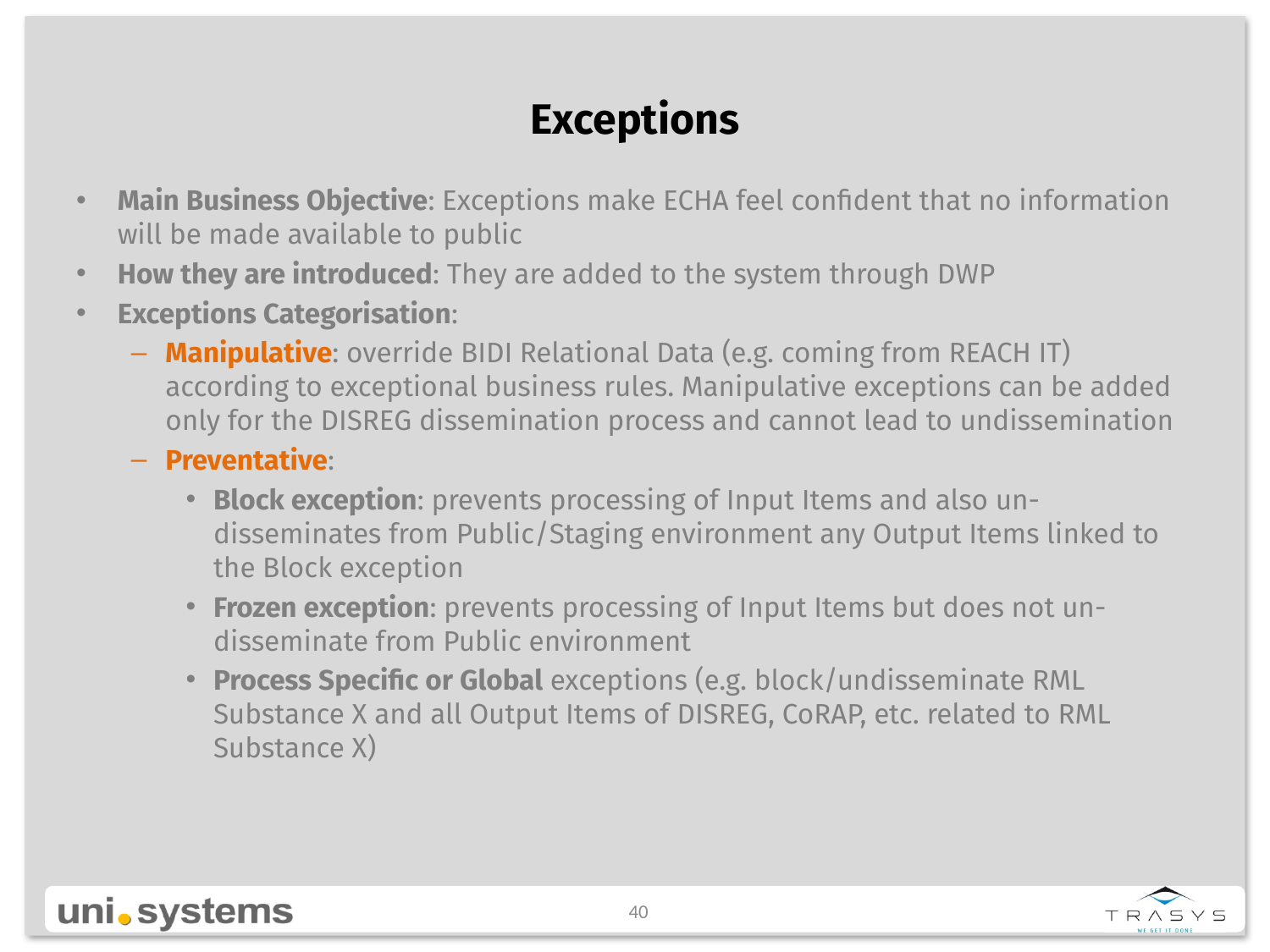

# Exceptions
Main Business Objective: Exceptions make ECHA feel confident that no information will be made available to public
How they are introduced: They are added to the system through DWP
Exceptions Categorisation:
Manipulative: override BIDI Relational Data (e.g. coming from REACH IT) according to exceptional business rules. Manipulative exceptions can be added only for the DISREG dissemination process and cannot lead to undissemination
Preventative:
Block exception: prevents processing of Input Items and also un-disseminates from Public/Staging environment any Output Items linked to the Block exception
Frozen exception: prevents processing of Input Items but does not un-disseminate from Public environment
Process Specific or Global exceptions (e.g. block/undisseminate RML Substance X and all Output Items of DISREG, CoRAP, etc. related to RML Substance X)

40